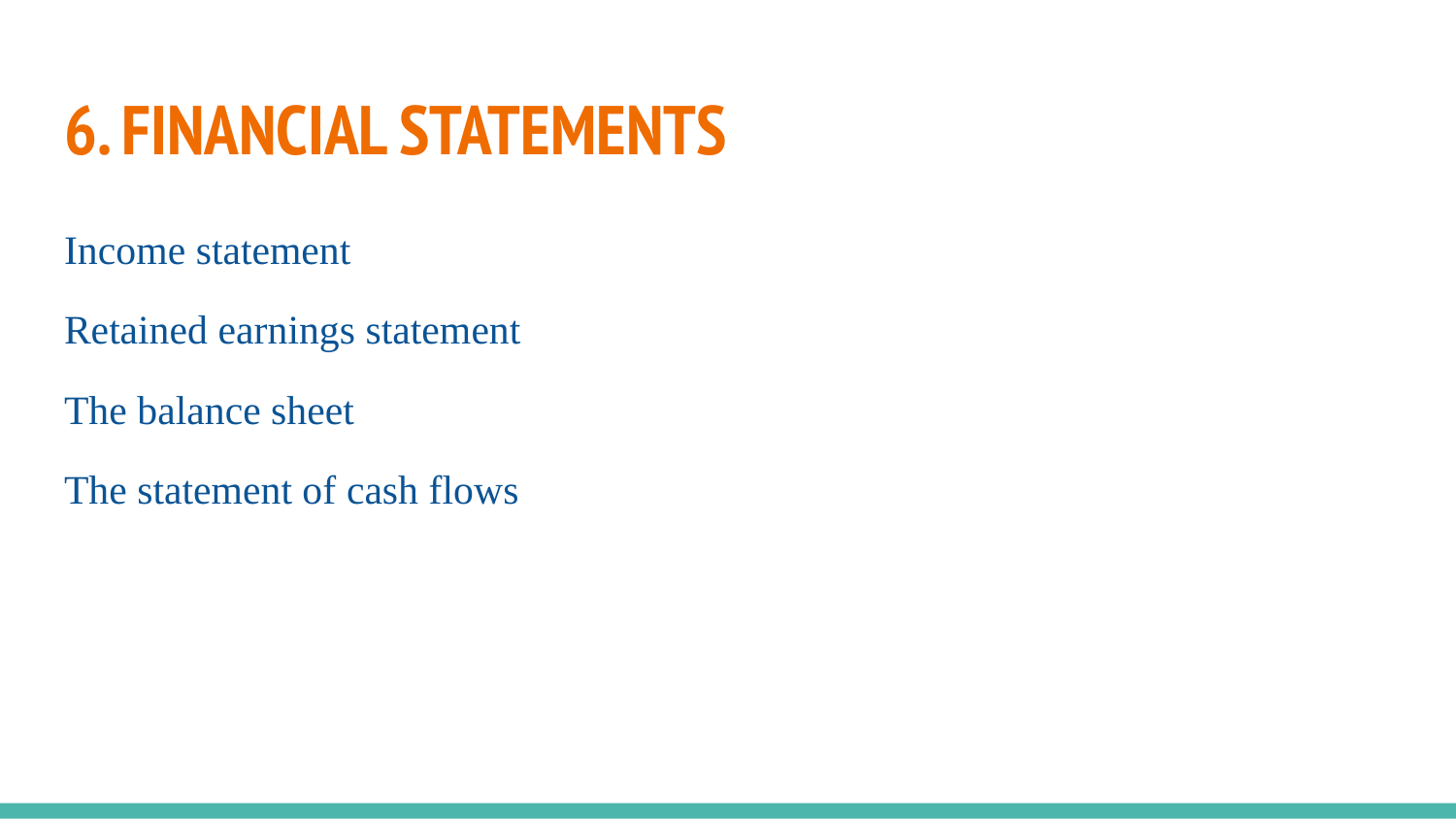

# 6. FINANCIAL STATEMENTS

Income statement
Retained earnings statement
The balance sheet
The statement of cash flows